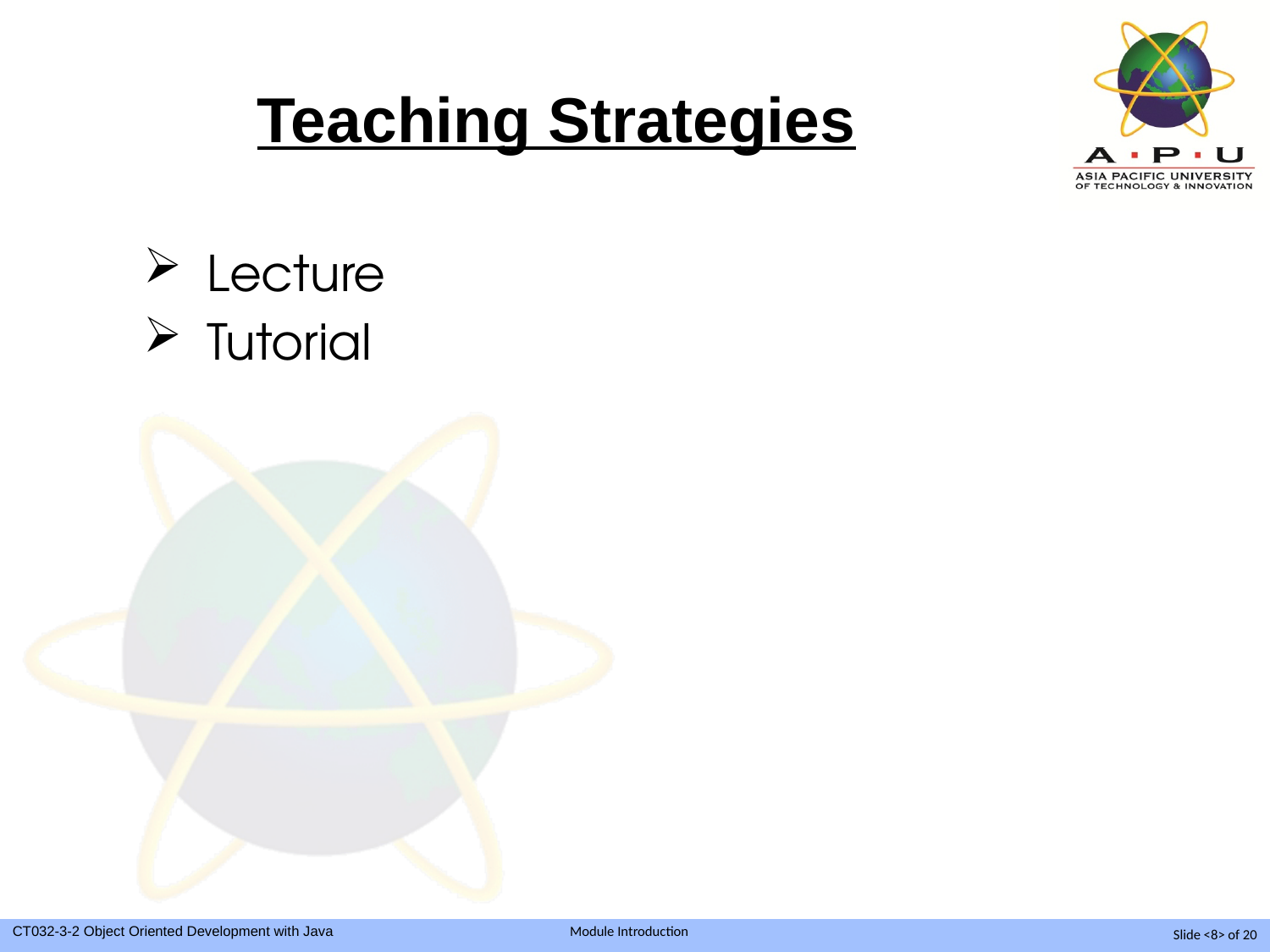

# Teaching Strategies
Lecture
Tutorial

Slide <8> of 20